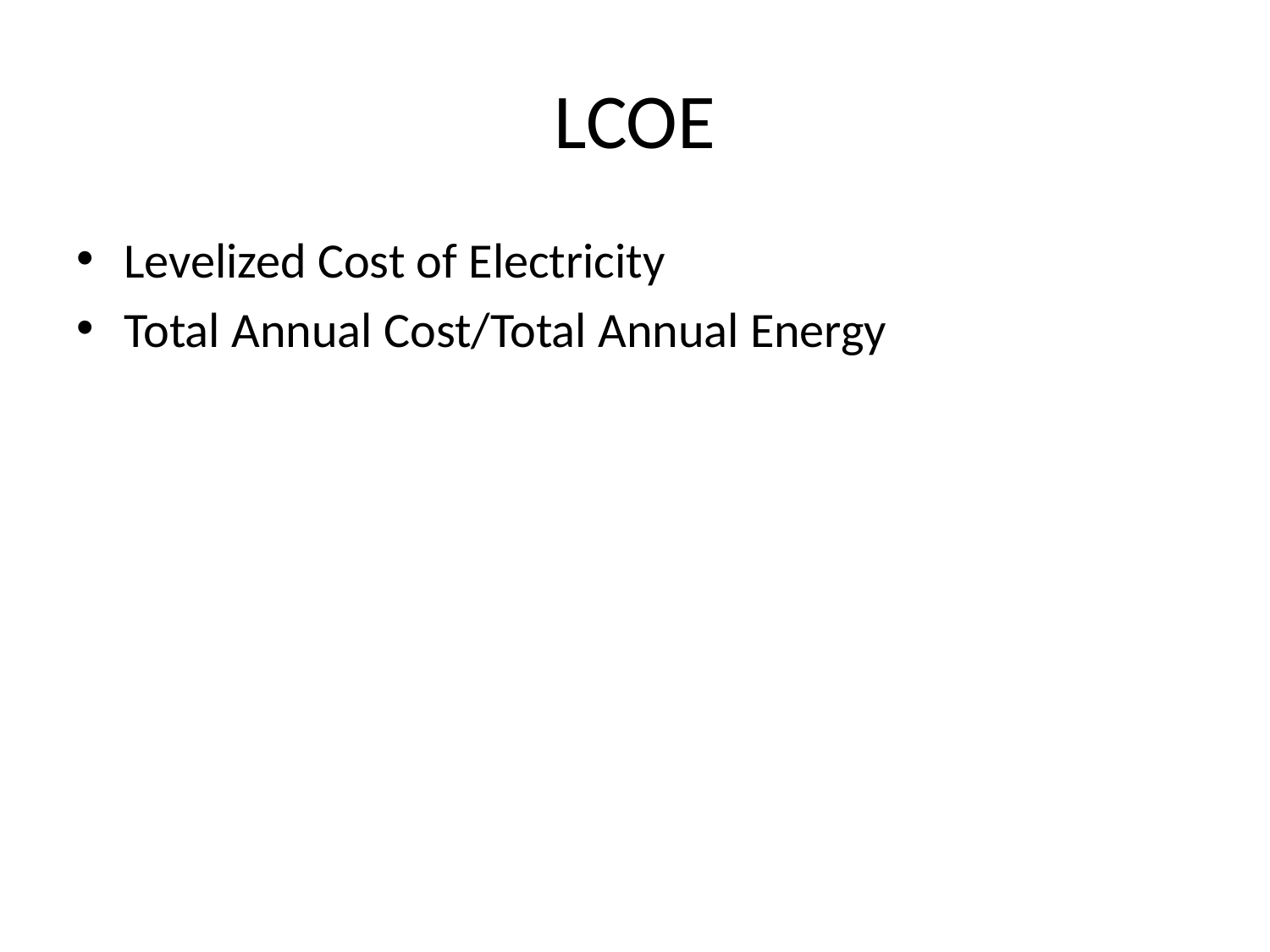

# LCOE
Levelized Cost of Electricity
Total Annual Cost/Total Annual Energy